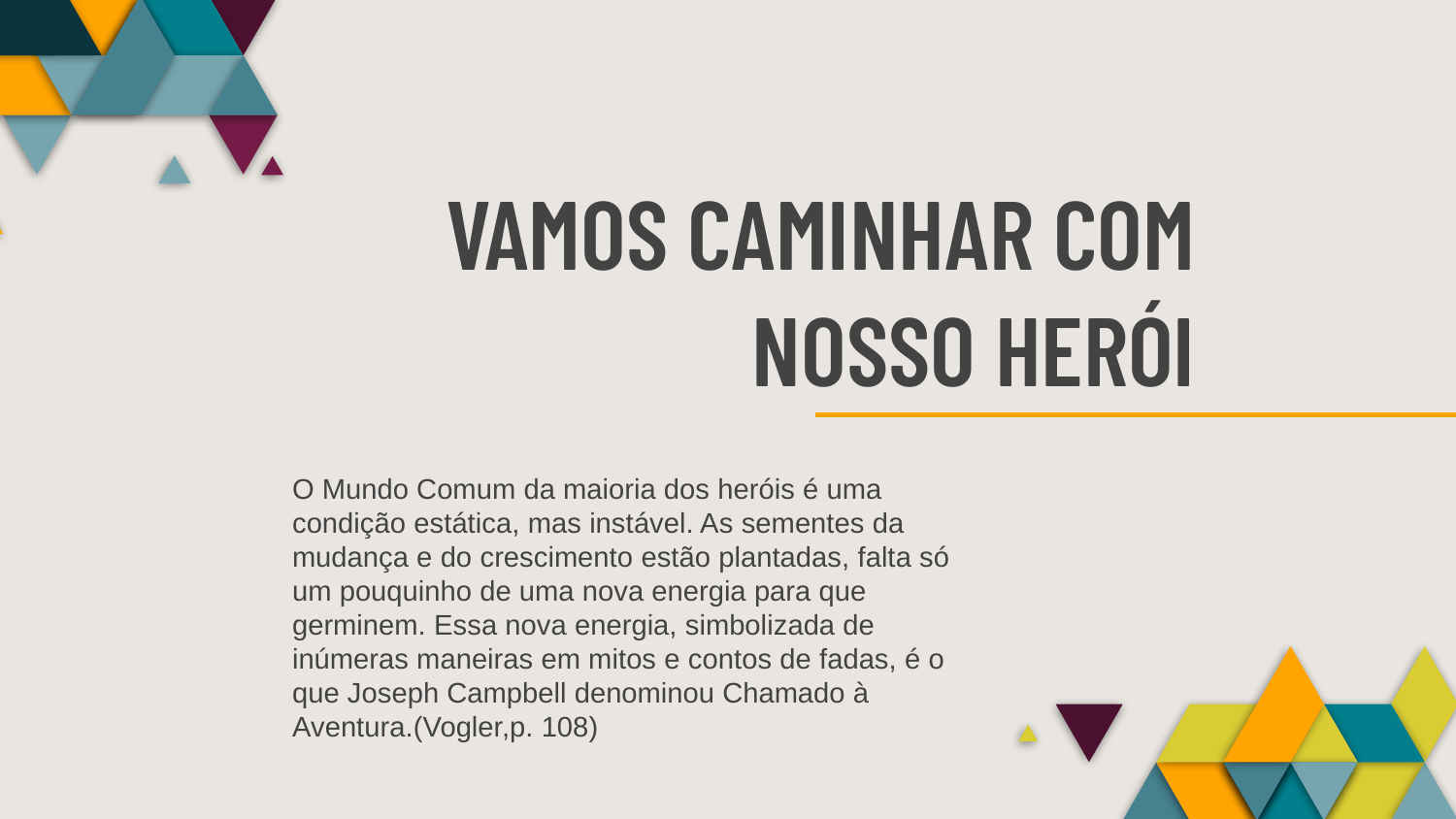

# VAMOS CAMINHAR COM NOSSO HERÓI
O Mundo Comum da maioria dos heróis é uma condição estática, mas instável. As sementes da mudança e do crescimento estão plantadas, falta só um pouquinho de uma nova energia para que germinem. Essa nova energia, simbolizada de inúmeras maneiras em mitos e contos de fadas, é o que Joseph Campbell denominou Chamado à Aventura.(Vogler,p. 108)